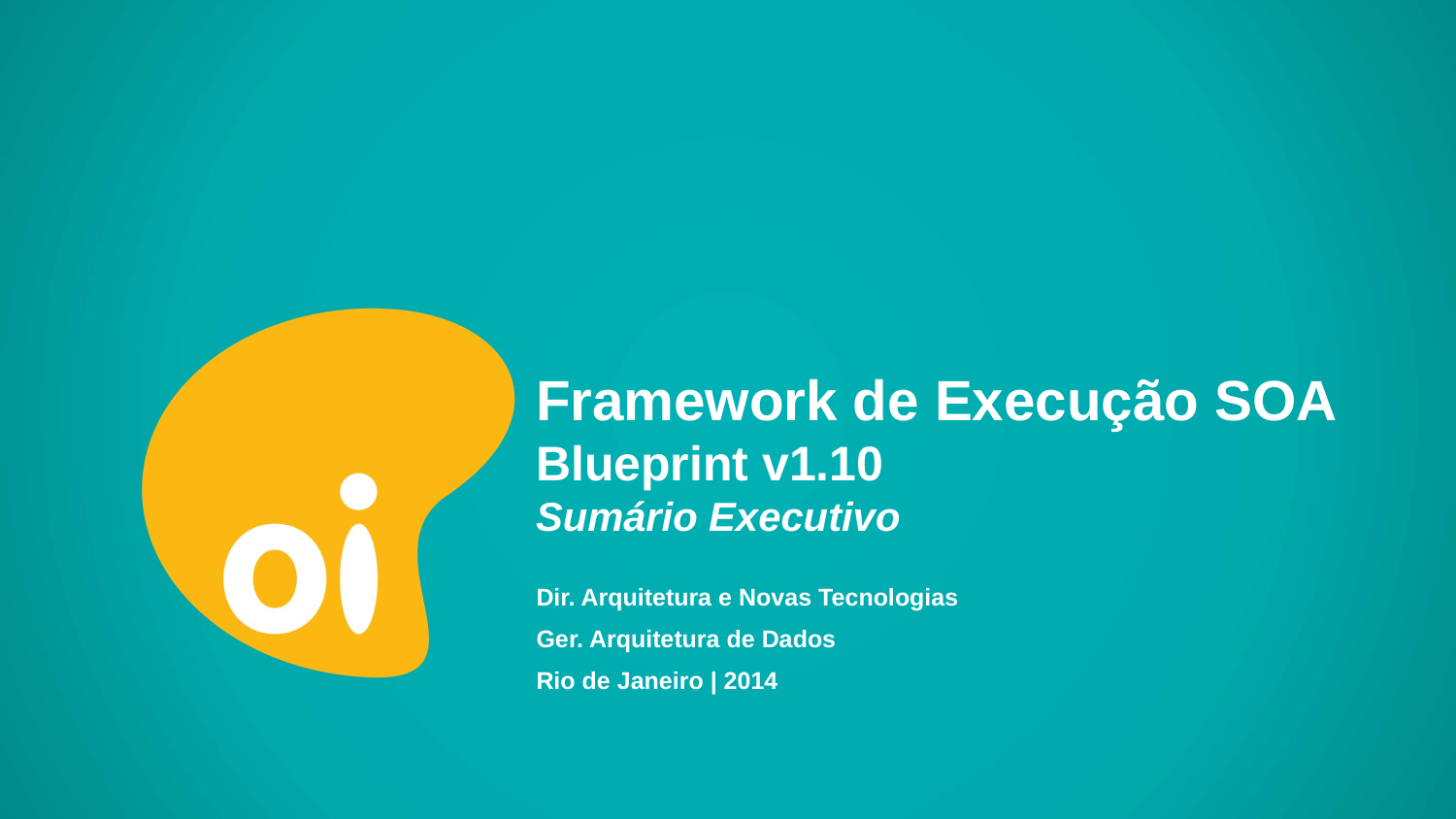

# Framework de Execução SOA Blueprint v1.10 Sumário Executivo
| Dir. Arquitetura e Novas Tecnologias |
| --- |
| Ger. Arquitetura de Dados |
| Rio de Janeiro | 2014 |